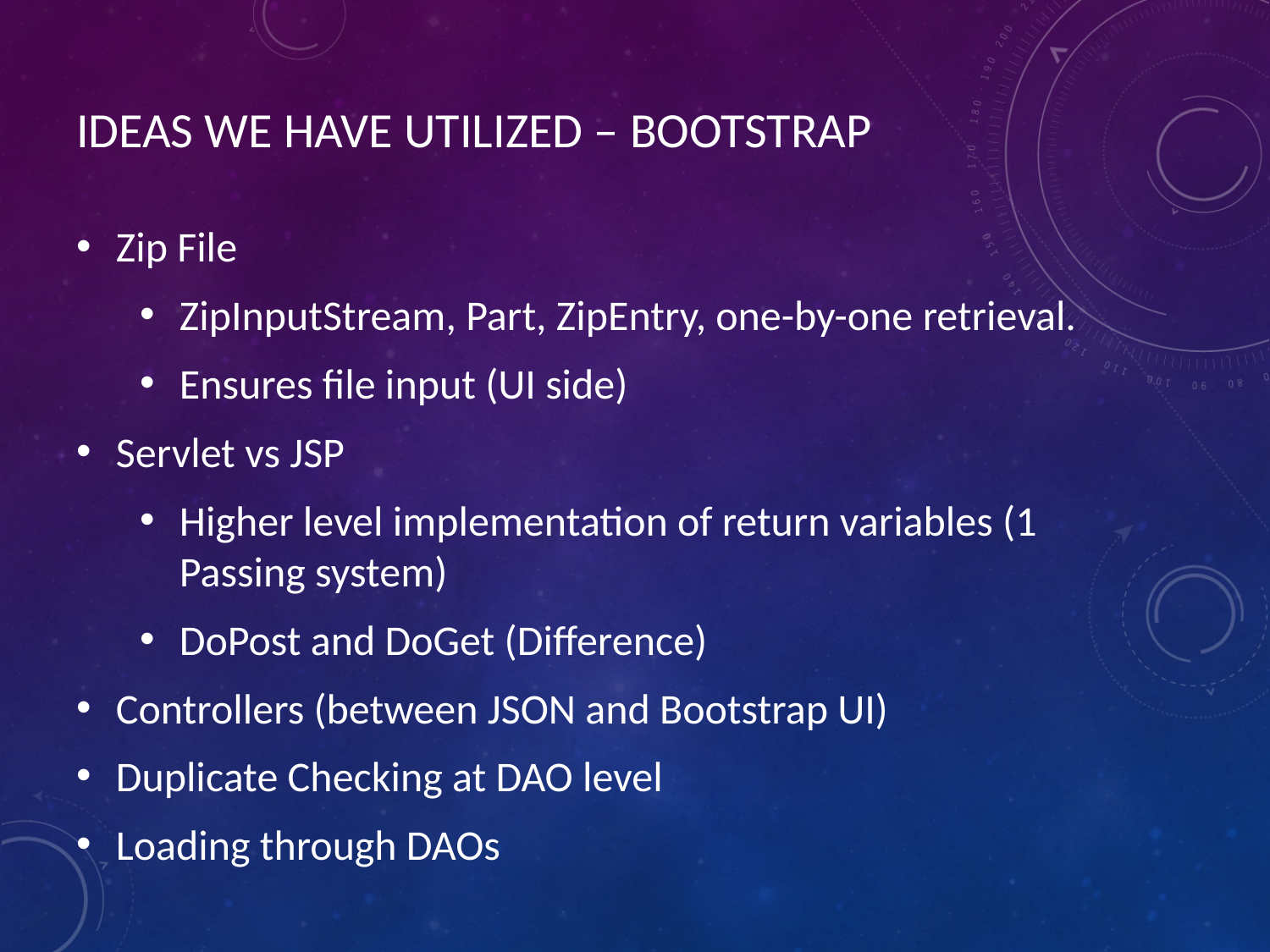

# Ideas we have utilized – Bootstrap
Zip File
ZipInputStream, Part, ZipEntry, one-by-one retrieval.
Ensures file input (UI side)
Servlet vs JSP
Higher level implementation of return variables (1 Passing system)
DoPost and DoGet (Difference)
Controllers (between JSON and Bootstrap UI)
Duplicate Checking at DAO level
Loading through DAOs